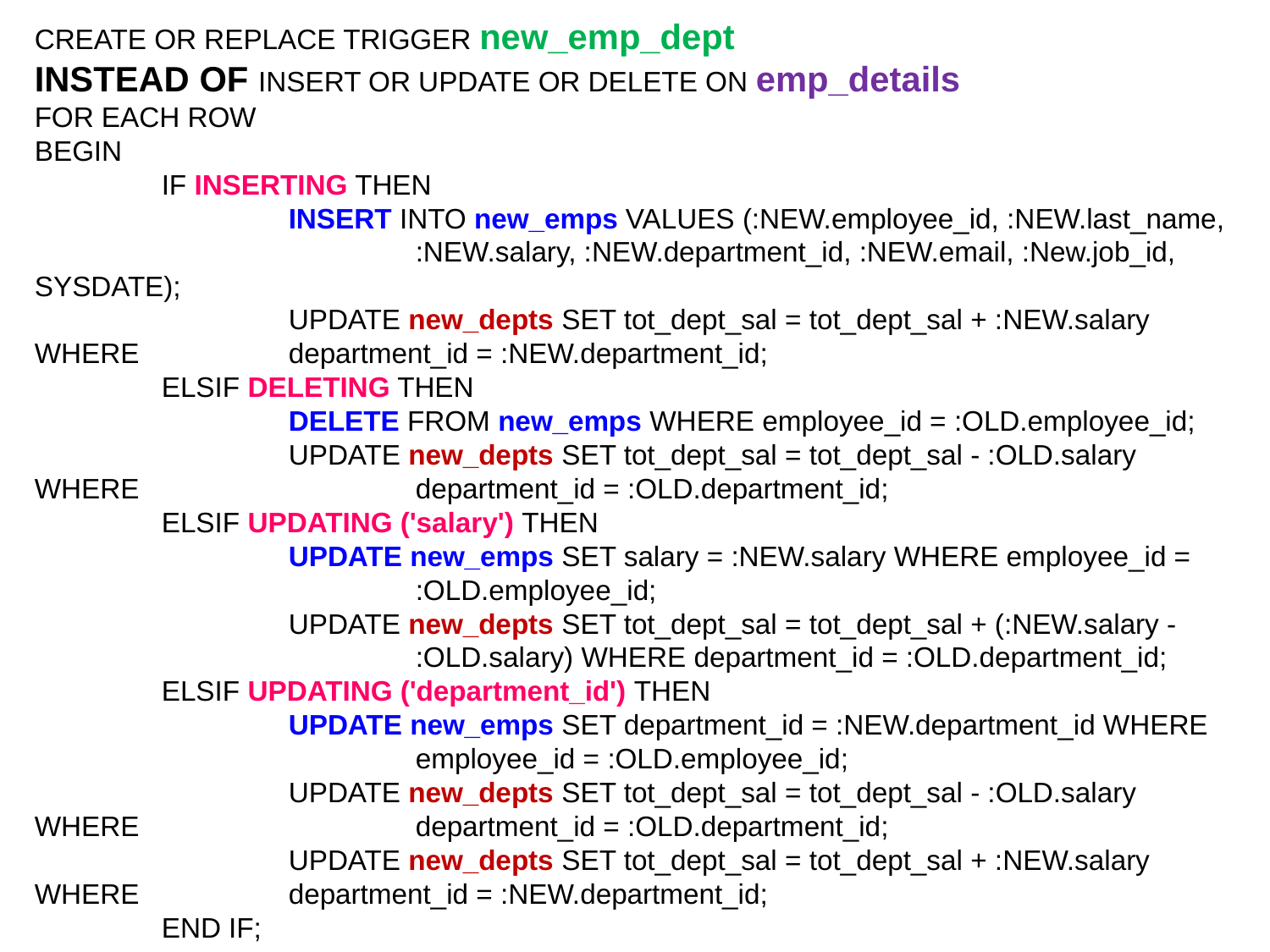

CREATE OR REPLACE TRIGGER new_emp_dept
INSTEAD OF INSERT OR UPDATE OR DELETE ON emp_details
FOR EACH ROW
BEGIN
	IF INSERTING THEN
		INSERT INTO new_emps VALUES (:NEW.employee_id, :NEW.last_name, 			:NEW.salary, :NEW.department_id, :NEW.email, :New.job_id, SYSDATE);
		UPDATE new_depts SET tot_dept_sal = tot_dept_sal + :NEW.salary WHERE 		department_id = :NEW.department_id;
	ELSIF DELETING THEN
		DELETE FROM new_emps WHERE employee_id = :OLD.employee_id;
		UPDATE new_depts SET tot_dept_sal = tot_dept_sal - :OLD.salary WHERE 			department_id = :OLD.department_id;
	ELSIF UPDATING ('salary') THEN
		UPDATE new_emps SET salary = :NEW.salary WHERE employee_id = 			:OLD.employee_id;
		UPDATE new_depts SET tot_dept_sal = tot_dept_sal + (:NEW.salary - 			:OLD.salary) WHERE department_id = :OLD.department_id;
	ELSIF UPDATING ('department_id') THEN
		UPDATE new_emps SET department_id = :NEW.department_id WHERE 			employee_id = :OLD.employee_id;
		UPDATE new_depts SET tot_dept_sal = tot_dept_sal - :OLD.salary WHERE 			department_id = :OLD.department_id;
		UPDATE new_depts SET tot_dept_sal = tot_dept_sal + :NEW.salary WHERE 		department_id = :NEW.department_id;
	END IF;
END;